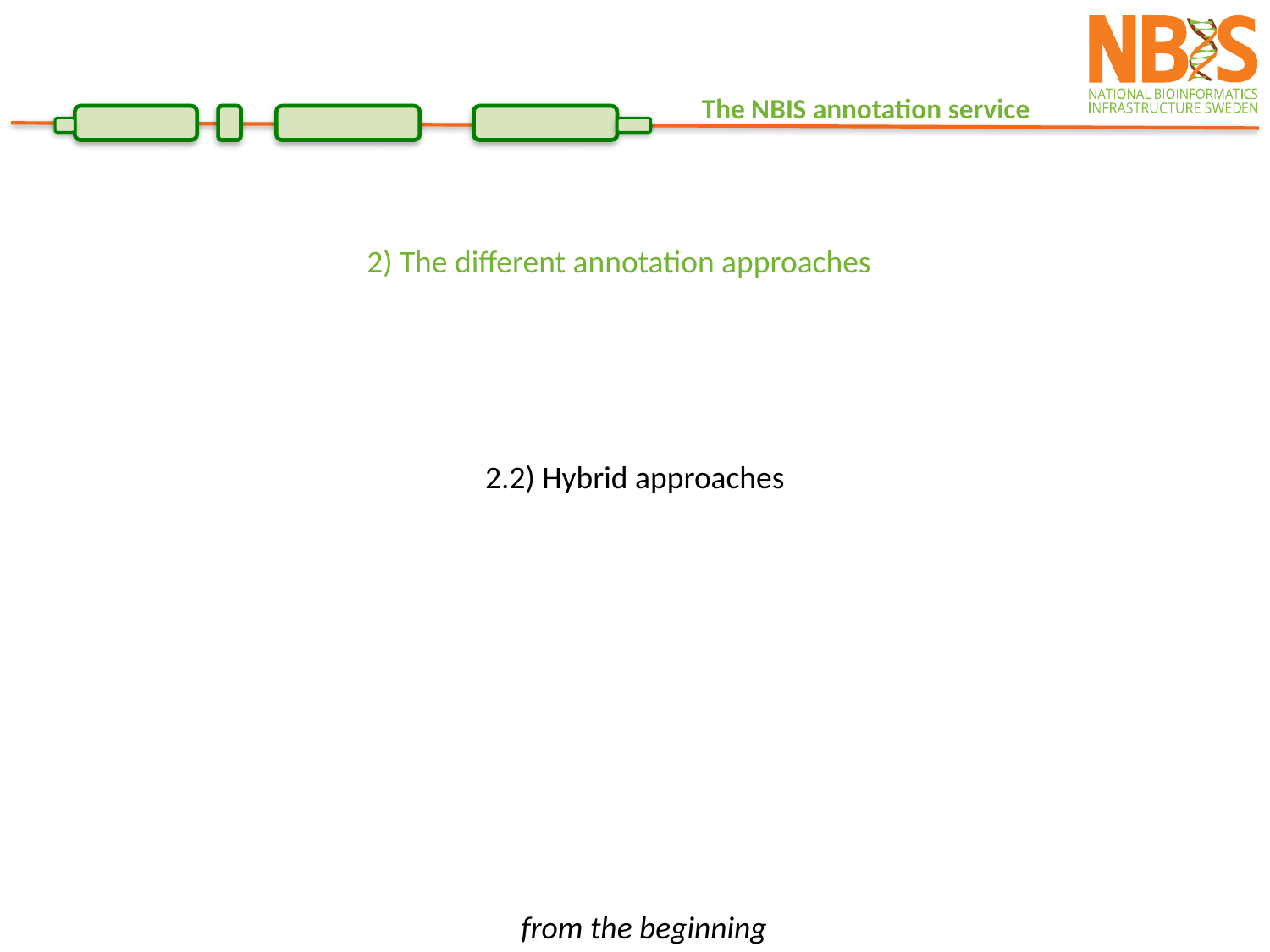

2) The different annotation approaches
2.2) Hybrid approaches
from the beginning